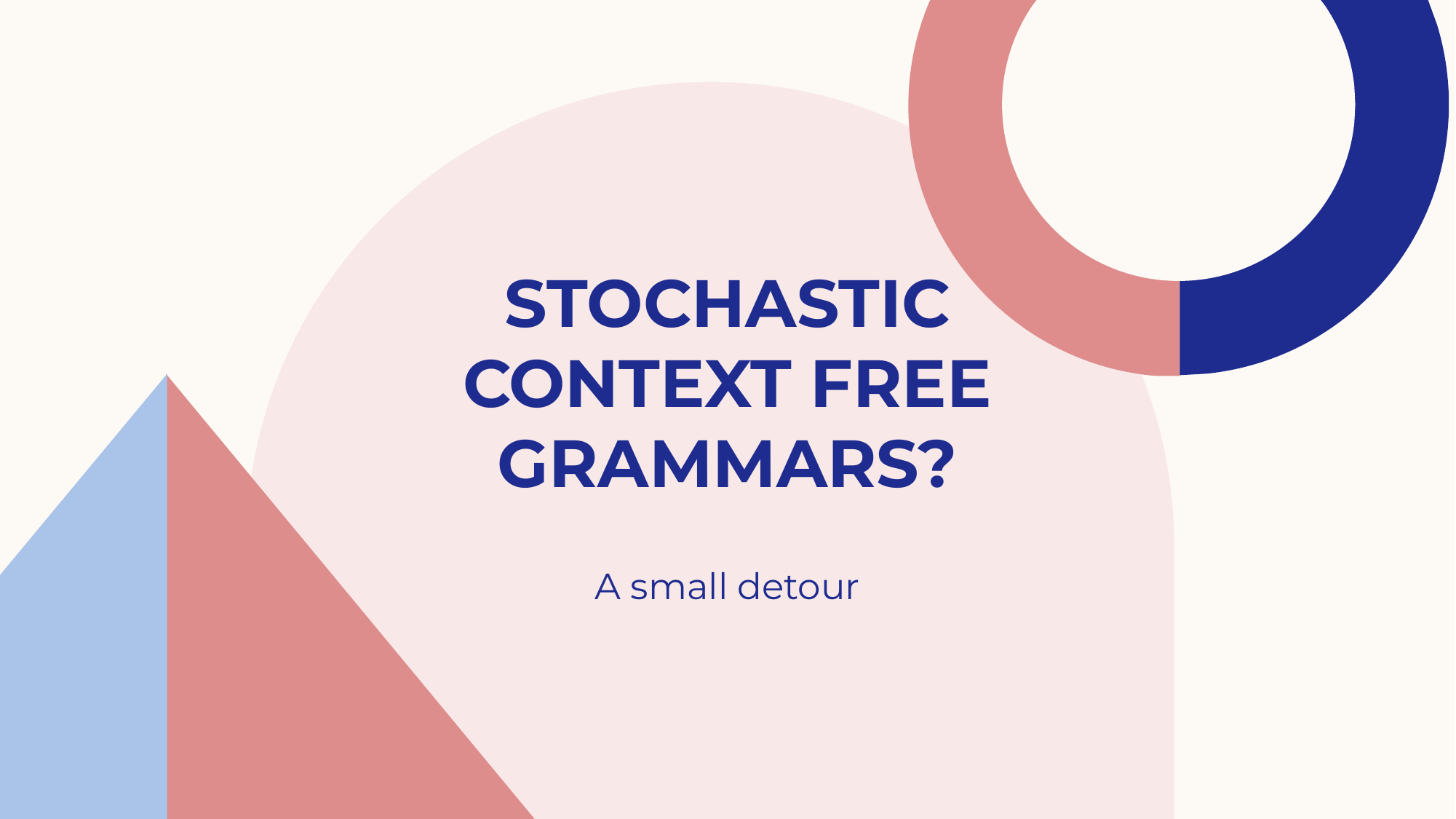

# Stochastic context free grammars?
A small detour